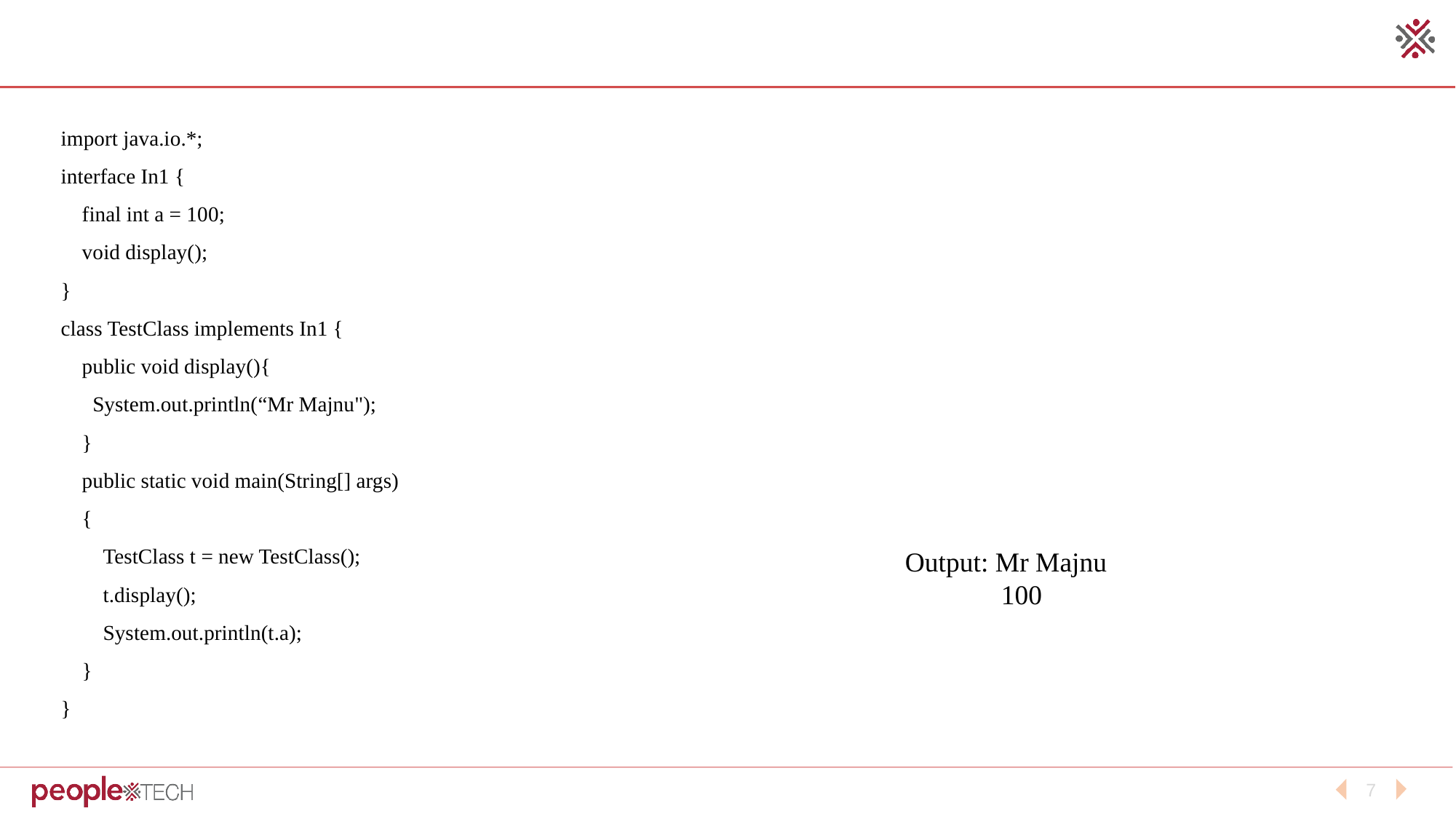

import java.io.*;
interface In1 {
    final int a = 100;
    void display();
}
class TestClass implements In1 {
    public void display(){
      System.out.println(“Mr Majnu");
    }
    public static void main(String[] args)
    {
        TestClass t = new TestClass();
        t.display();
        System.out.println(t.a);
    }
}
Output: Mr Majnu
      100